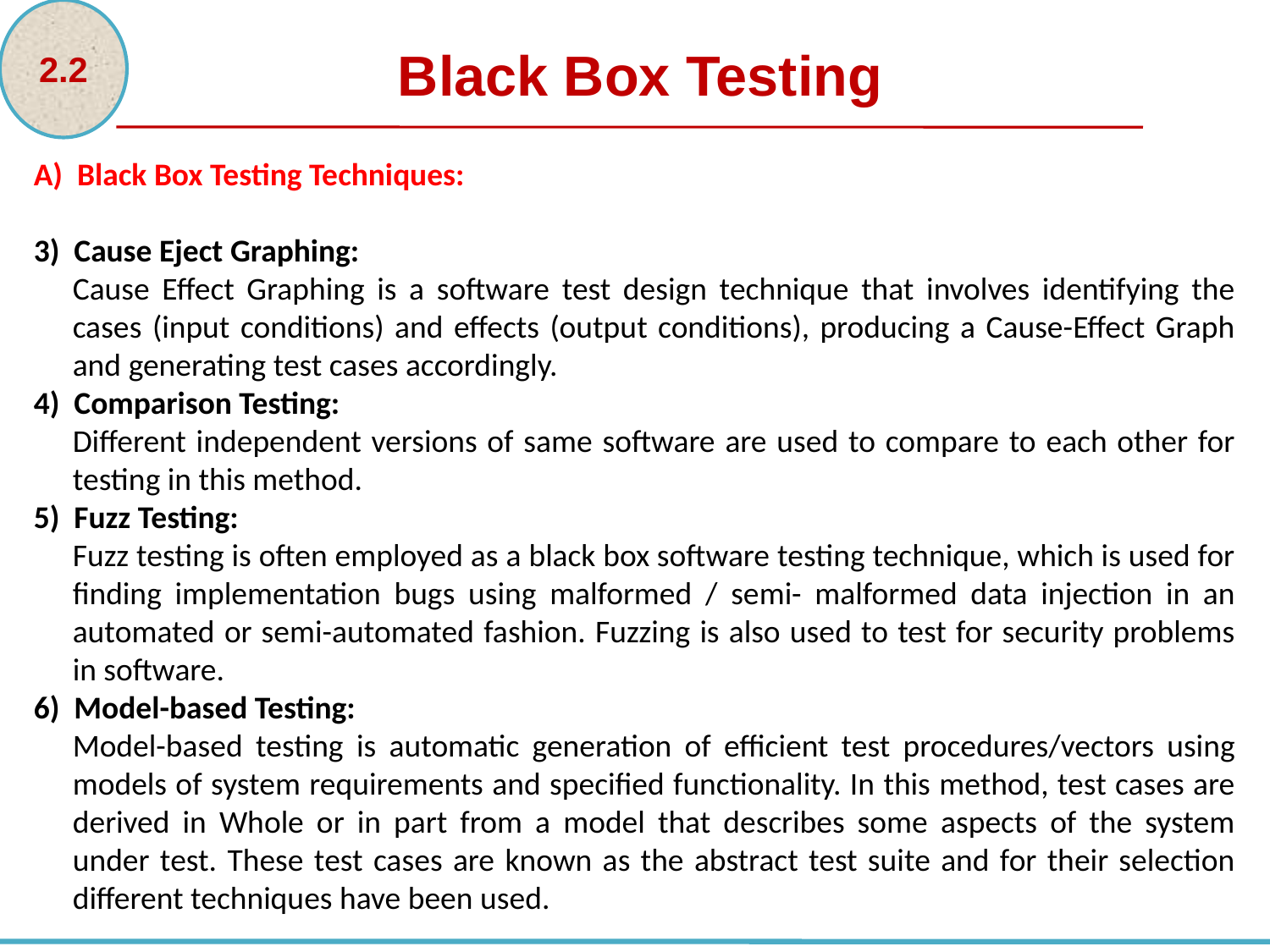

2.2
Black Box Testing
A)  Black Box Testing Techniques:

3)  Cause Eject Graphing:
Cause Effect Graphing is a software test design technique that involves identifying the cases (input conditions) and effects (output conditions), producing a Cause-Effect Graph and generating test cases accordingly.
4)  Comparison Testing:
Different independent versions of same software are used to compare to each other for testing in this method.
5)  Fuzz Testing:
Fuzz testing is often employed as a black box software testing technique, which is used for finding implementation bugs using malformed / semi- malformed data injection in an automated or semi-automated fashion. Fuzzing is also used to test for security problems in software.
6)  Model-based Testing:
Model-based testing is automatic generation of efficient test procedures/vectors using models of system requirements and specified functionality. In this method, test cases are derived in Whole or in part from a model that describes some aspects of the system under test. These test cases are known as the abstract test suite and for their selection different techniques have been used.